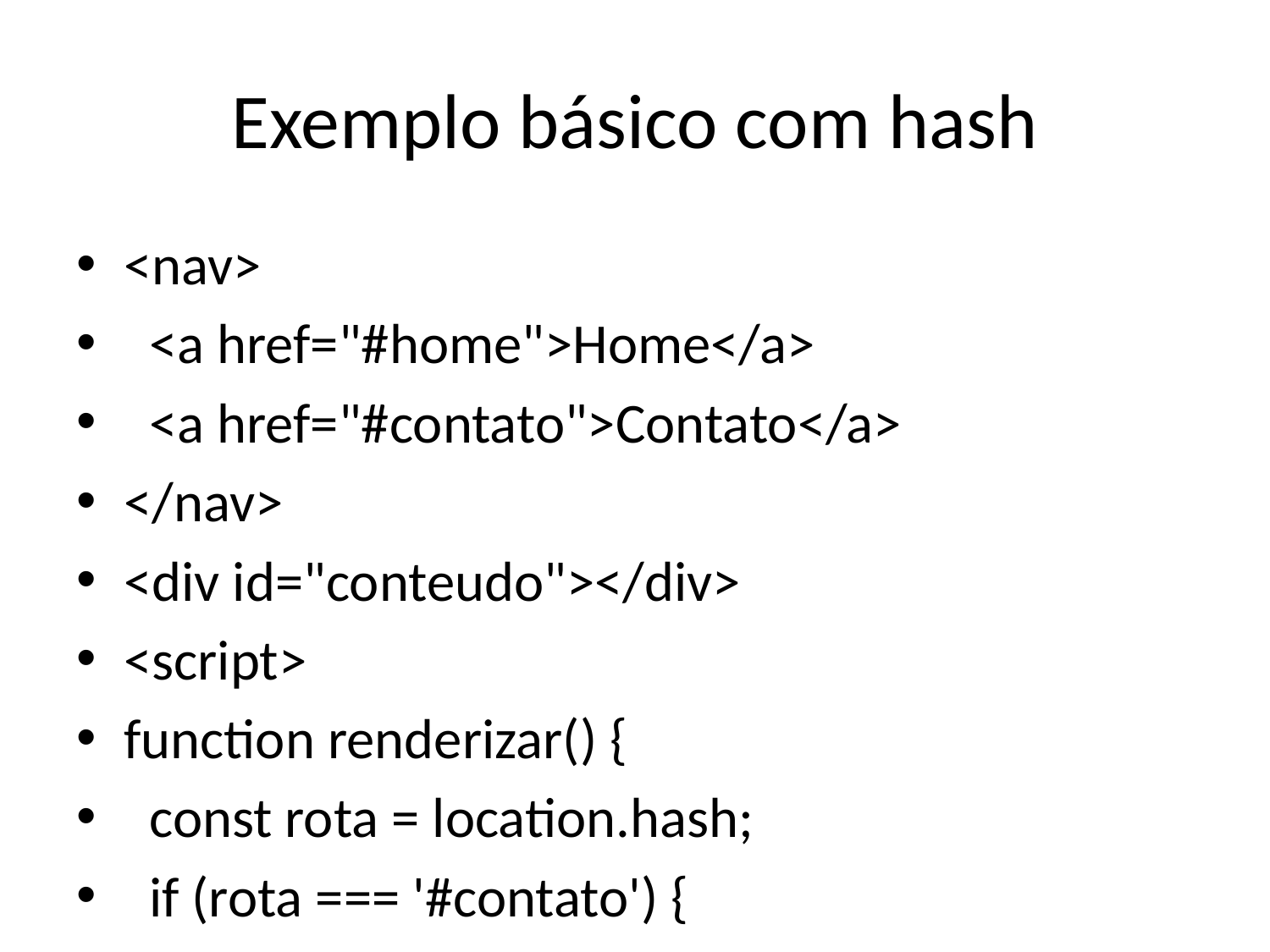

# Exemplo básico com hash
<nav>
  <a href="#home">Home</a>
  <a href="#contato">Contato</a>
</nav>
<div id="conteudo"></div>
<script>
function renderizar() {
  const rota = location.hash;
  if (rota === '#contato') {
    conteudo.innerHTML = '<h1>Contato</h1><p>contato@site.com</p>';
  } else {
    conteudo.innerHTML = '<h1>Home</h1><p>Bem-vindo!</p>';
  }
}
window.addEventListener('hashchange', renderizar);
renderizar();
</script>